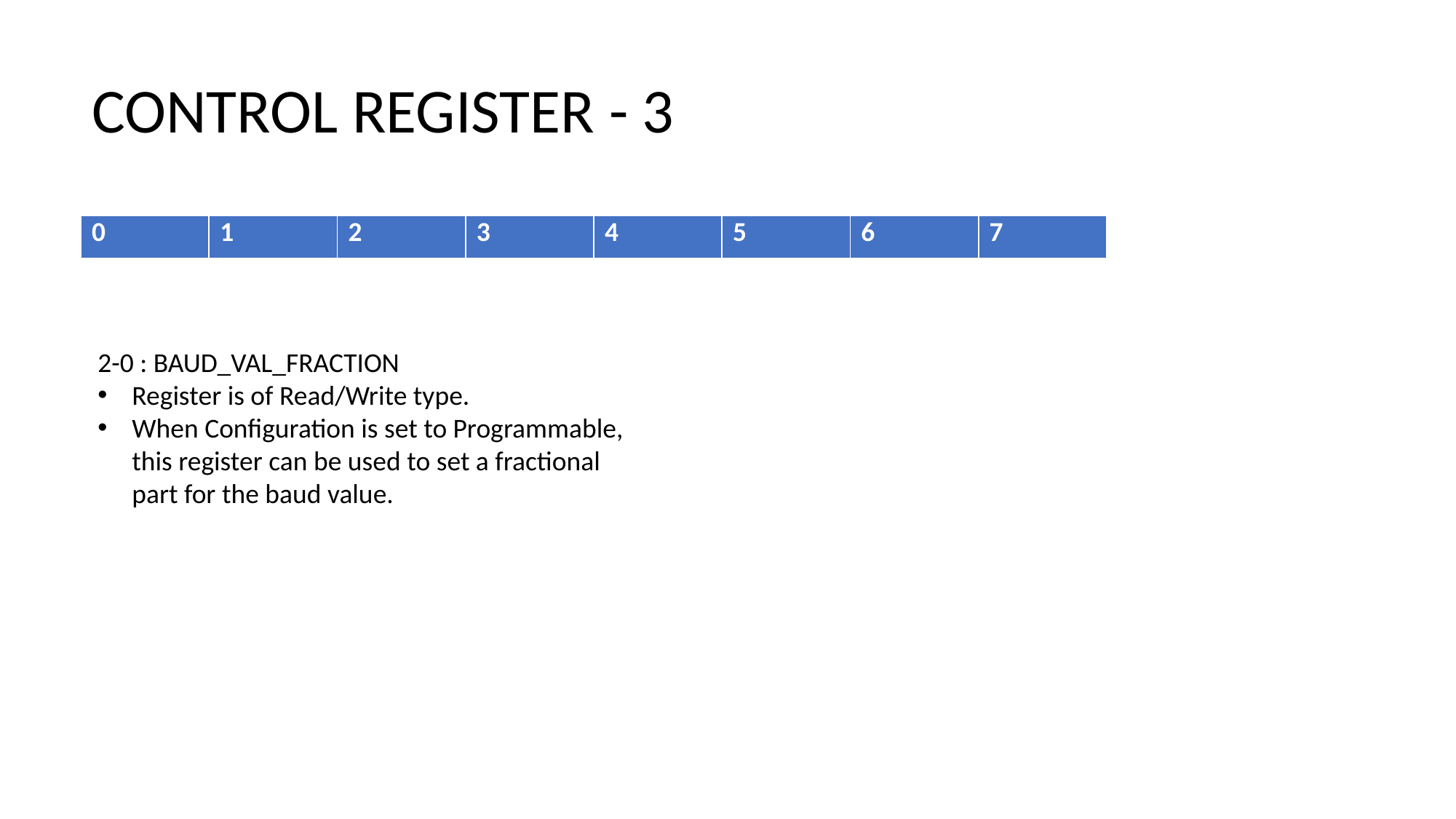

# CONTROL REGISTER - 3
| 0 | 1 | 2 | 3 | 4 | 5 | 6 | 7 |
| --- | --- | --- | --- | --- | --- | --- | --- |
2-0 : BAUD_VAL_FRACTION
Register is of Read/Write type.
When Configuration is set to Programmable, this register can be used to set a fractional part for the baud value.